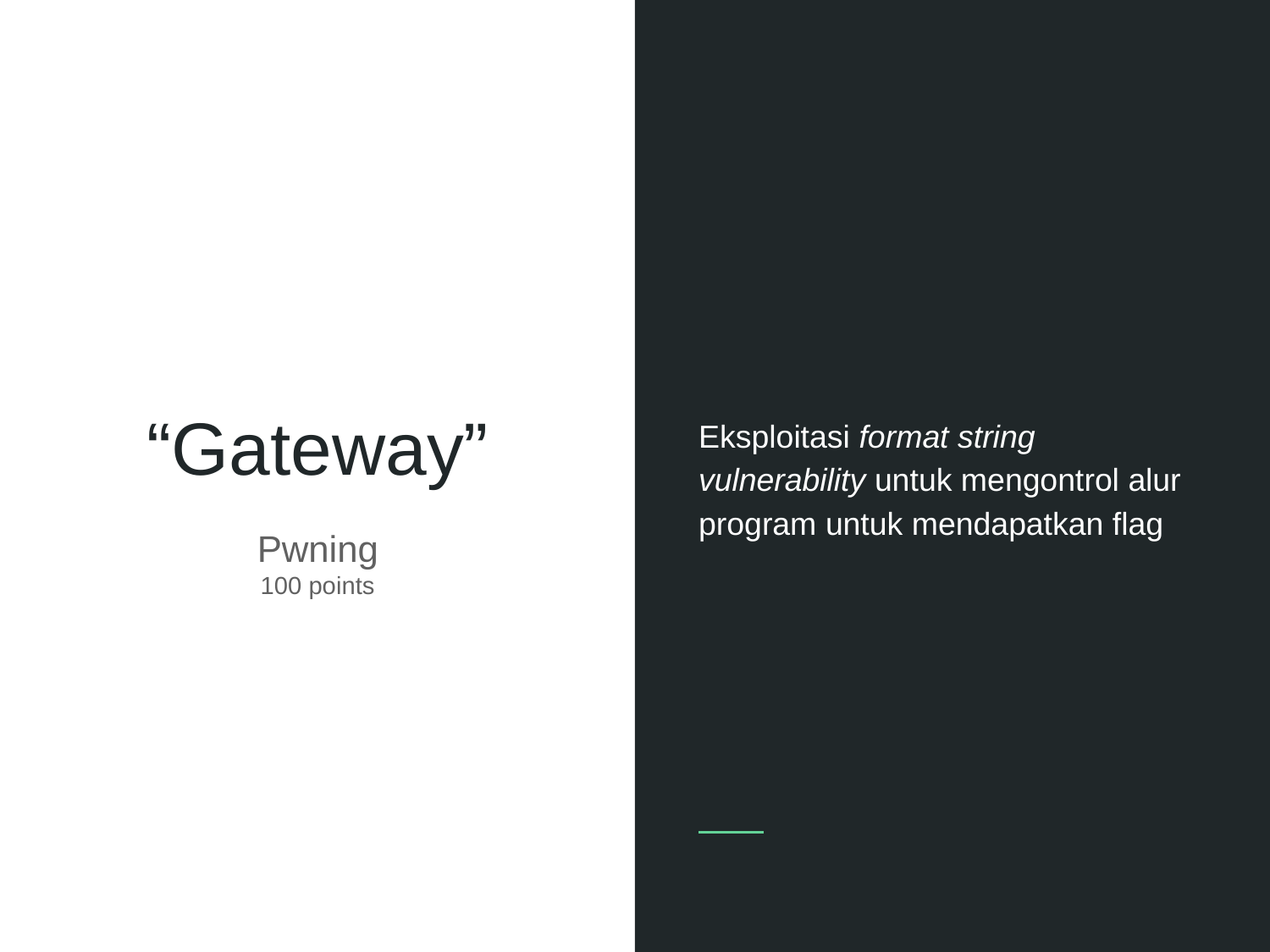

Eksploitasi format string vulnerability untuk mengontrol alur program untuk mendapatkan flag
# “Gateway”
Pwning
100 points